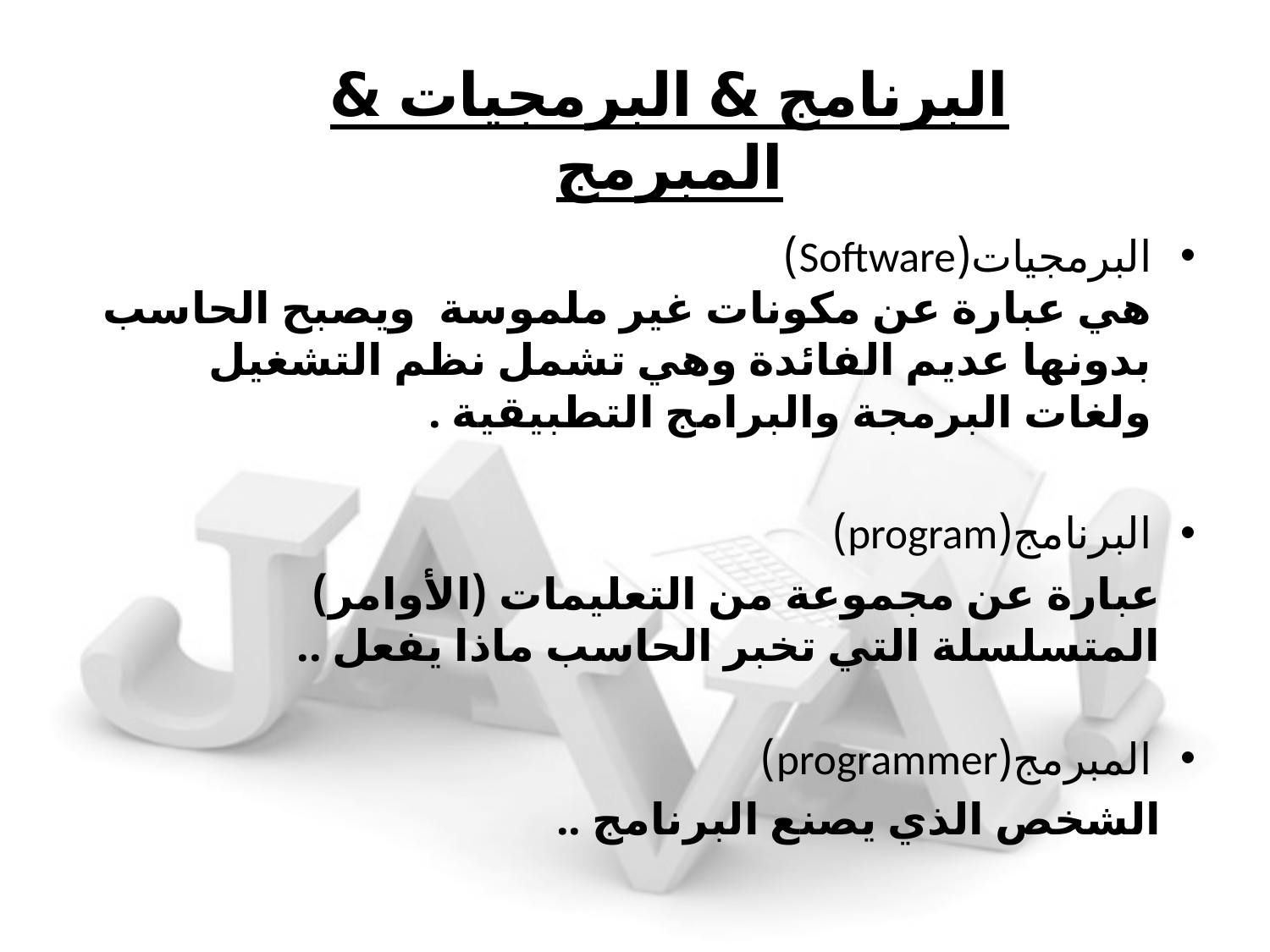

# البرنامج & البرمجيات & المبرمج
البرمجيات(Software)
هي عبارة عن مكونات غير ملموسة  ويصبح الحاسب بدونها عديم الفائدة وهي تشمل نظم التشغيل ولغات البرمجة والبرامج التطبيقية .

البرنامج(program)
عبارة عن مجموعة من التعليمات (الأوامر) المتسلسلة التي تخبر الحاسب ماذا يفعل ..
المبرمج(programmer)
الشخص الذي يصنع البرنامج ..